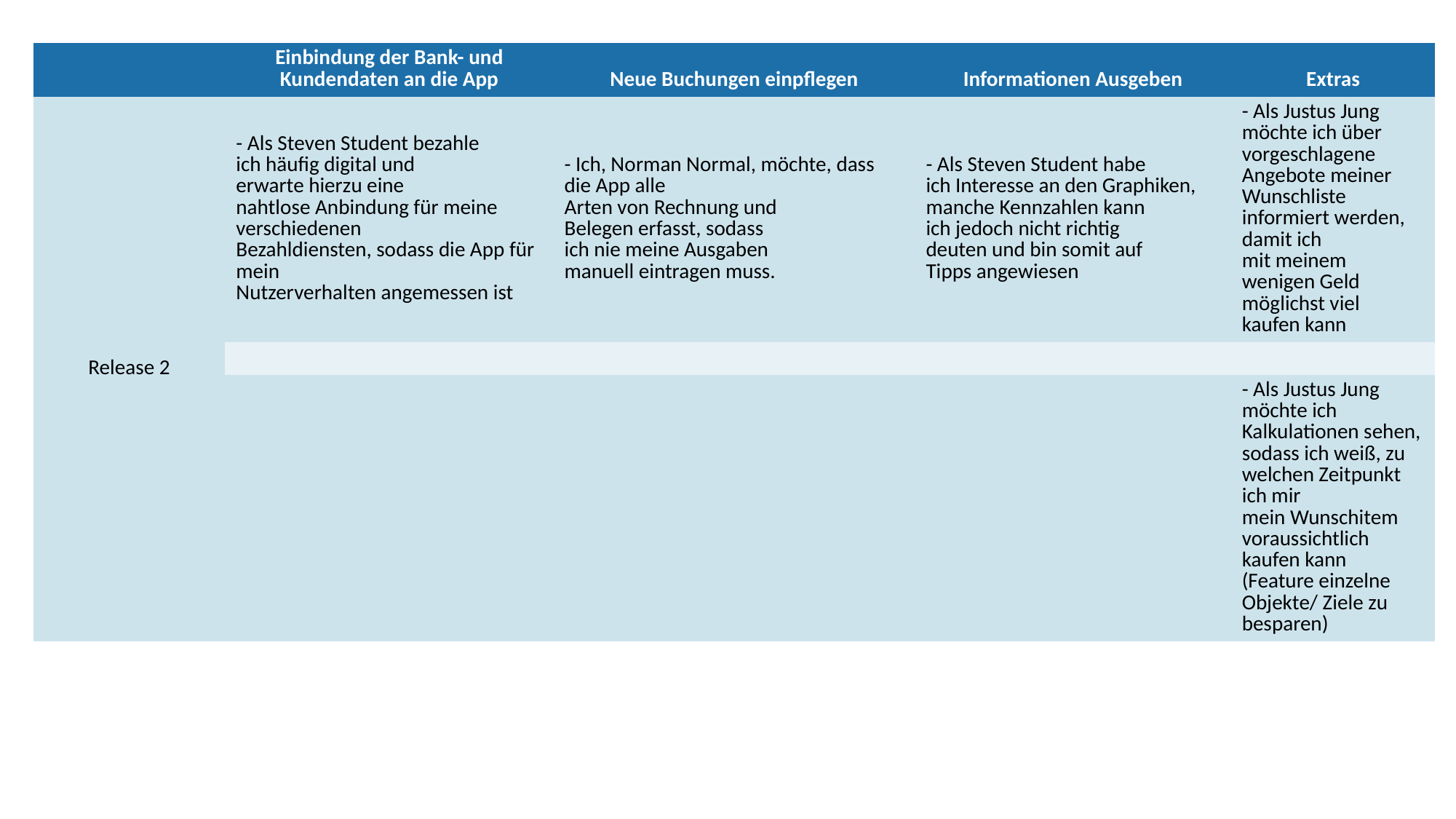

|  | Einbindung der Bank- und Kundendaten an die App | Neue Buchungen einpflegen | Informationen Ausgeben | Extras |
| --- | --- | --- | --- | --- |
| Release 2​ | - Als Steven Student bezahle ich häufig digital und​ erwarte hierzu eine nahtlose Anbindung für meine​ verschiedenen Bezahldiensten, sodass die App für mein​ Nutzerverhalten angemessen ist​ | - Ich, Norman Normal, möchte, dass die App alle​ Arten von Rechnung und Belegen erfasst, sodass​ ich nie meine Ausgaben manuell eintragen muss.​ | - Als Steven Student habe ich Interesse an den Graphiken,​ manche Kennzahlen kann ich jedoch nicht richtig​ deuten und bin somit auf Tipps angewiesen​ | - Als Justus Jung möchte ich über​ vorgeschlagene Angebote meiner​ Wunschliste informiert werden, damit ich​ mit meinem wenigen Geld möglichst viel​ kaufen kann​ |
|  | ​ | ​ | ​ | ​ |
|  | ​ | ​ | ​ | - Als Justus Jung möchte ich Kalkulationen sehen,​ sodass ich weiß, zu welchen Zeitpunkt ich mir​ mein Wunschitem voraussichtlich kaufen kann​ (Feature einzelne Objekte/ Ziele zu besparen)​ |